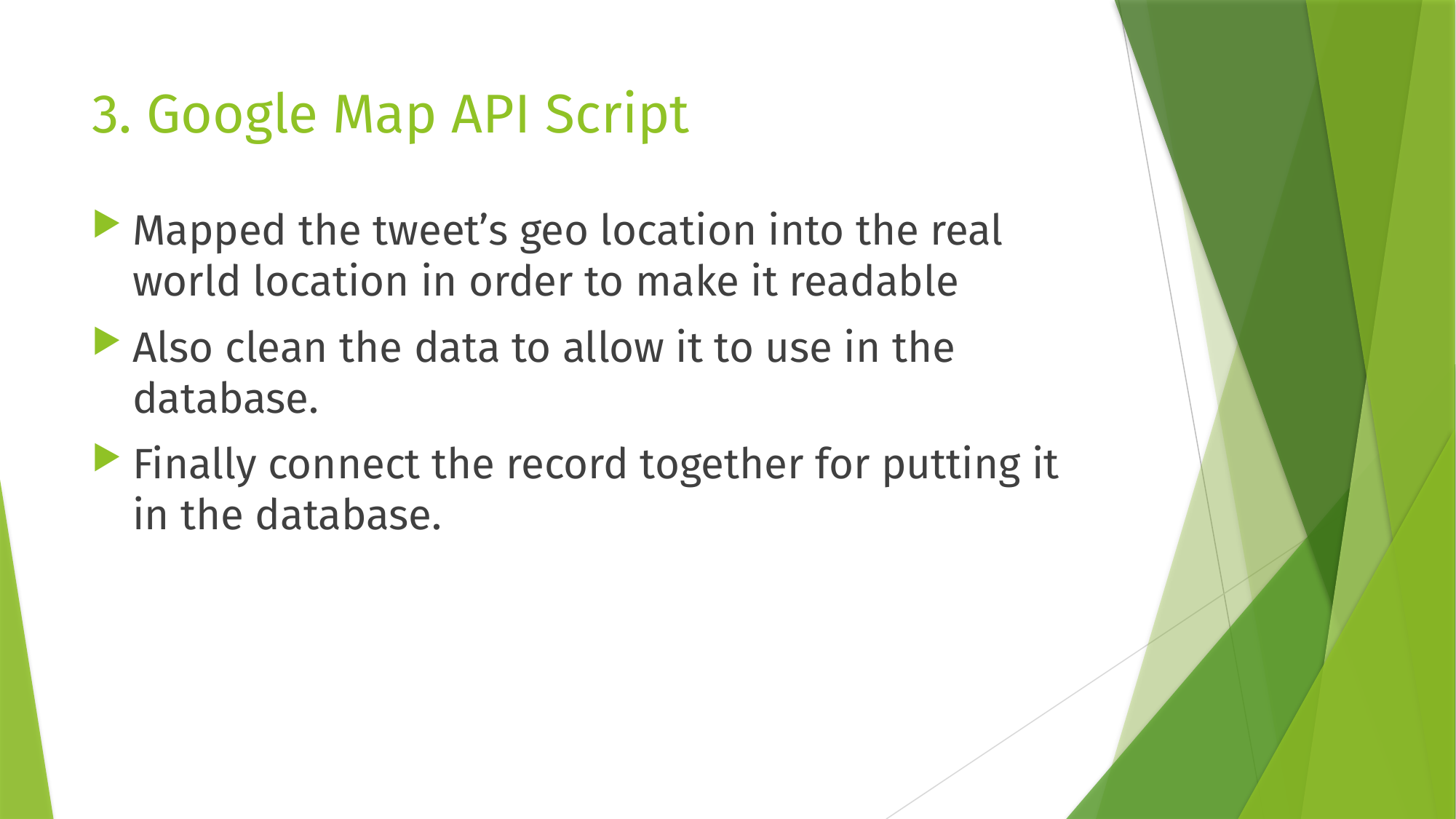

# 3. Google Map API Script
Mapped the tweet’s geo location into the real world location in order to make it readable
Also clean the data to allow it to use in the database.
Finally connect the record together for putting it in the database.